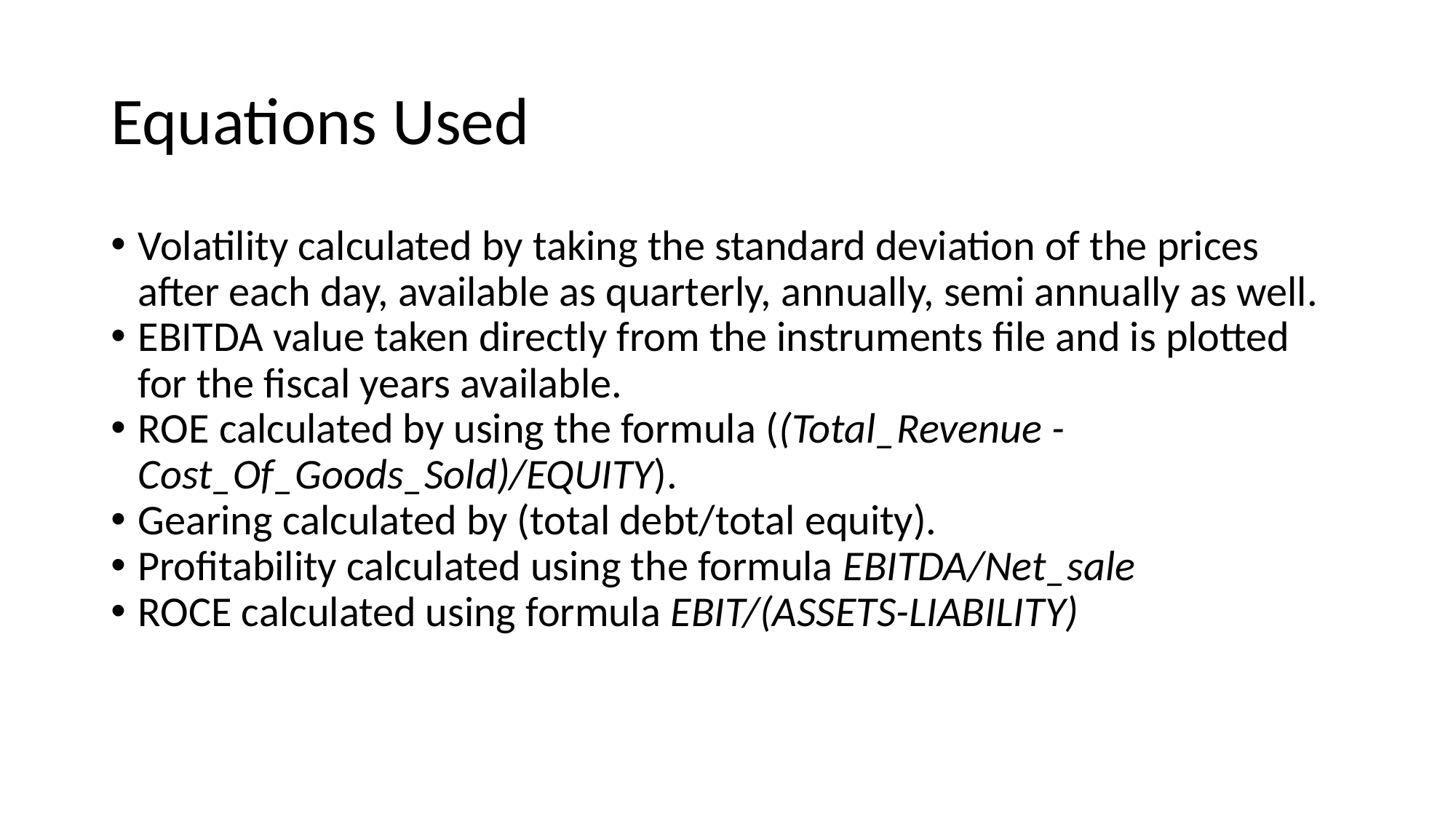

Equations Used
Volatility calculated by taking the standard deviation of the prices after each day, available as quarterly, annually, semi annually as well.
EBITDA value taken directly from the instruments file and is plotted for the fiscal years available.
ROE calculated by using the formula ((Total_Revenue - Cost_Of_Goods_Sold)/EQUITY).
Gearing calculated by (total debt/total equity).
Profitability calculated using the formula EBITDA/Net_sale
ROCE calculated using formula EBIT/(ASSETS-LIABILITY)